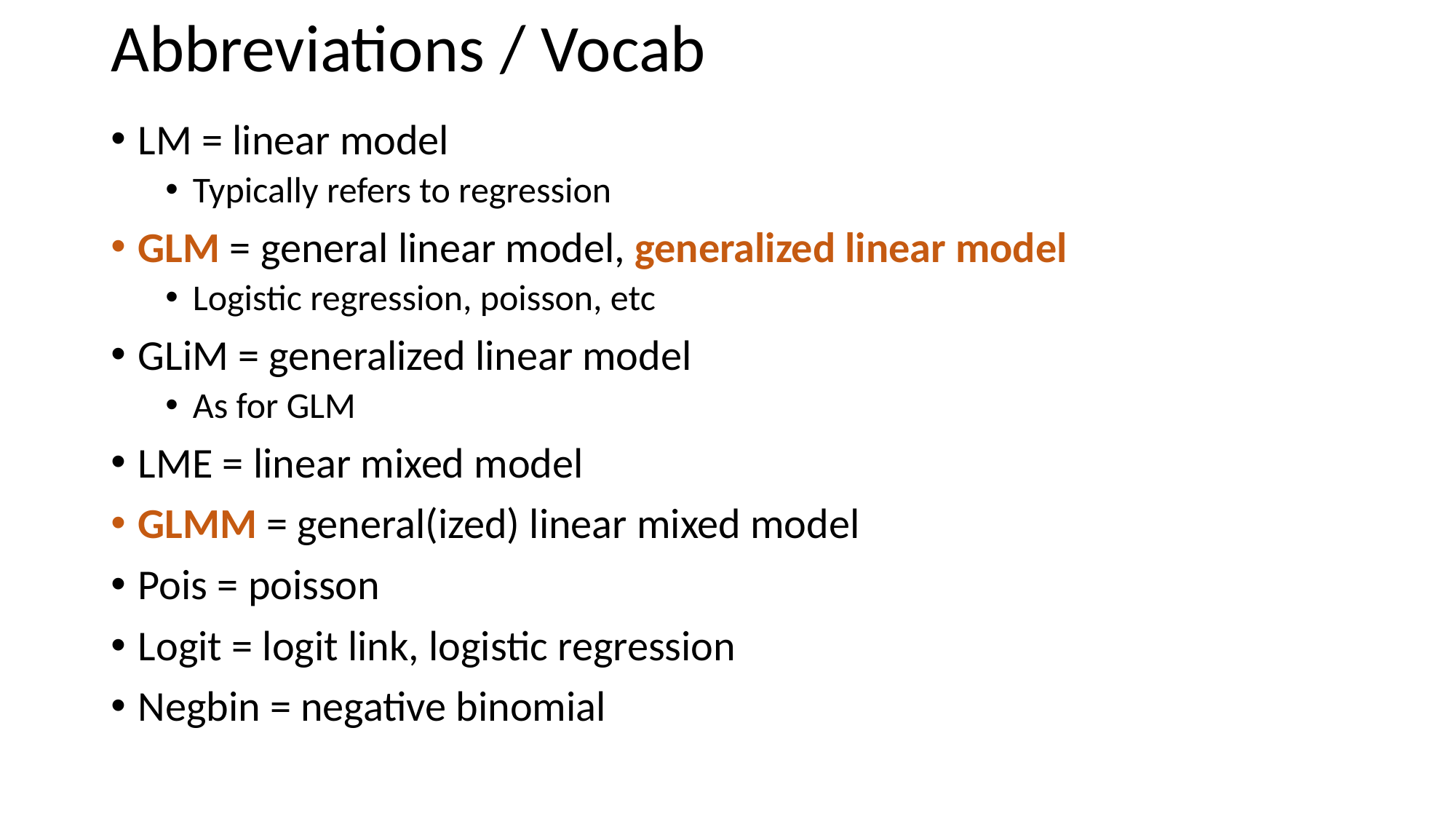

# Abbreviations / Vocab
LM = linear model
Typically refers to regression
GLM = general linear model, generalized linear model
Logistic regression, poisson, etc
GLiM = generalized linear model
As for GLM
LME = linear mixed model
GLMM = general(ized) linear mixed model
Pois = poisson
Logit = logit link, logistic regression
Negbin = negative binomial